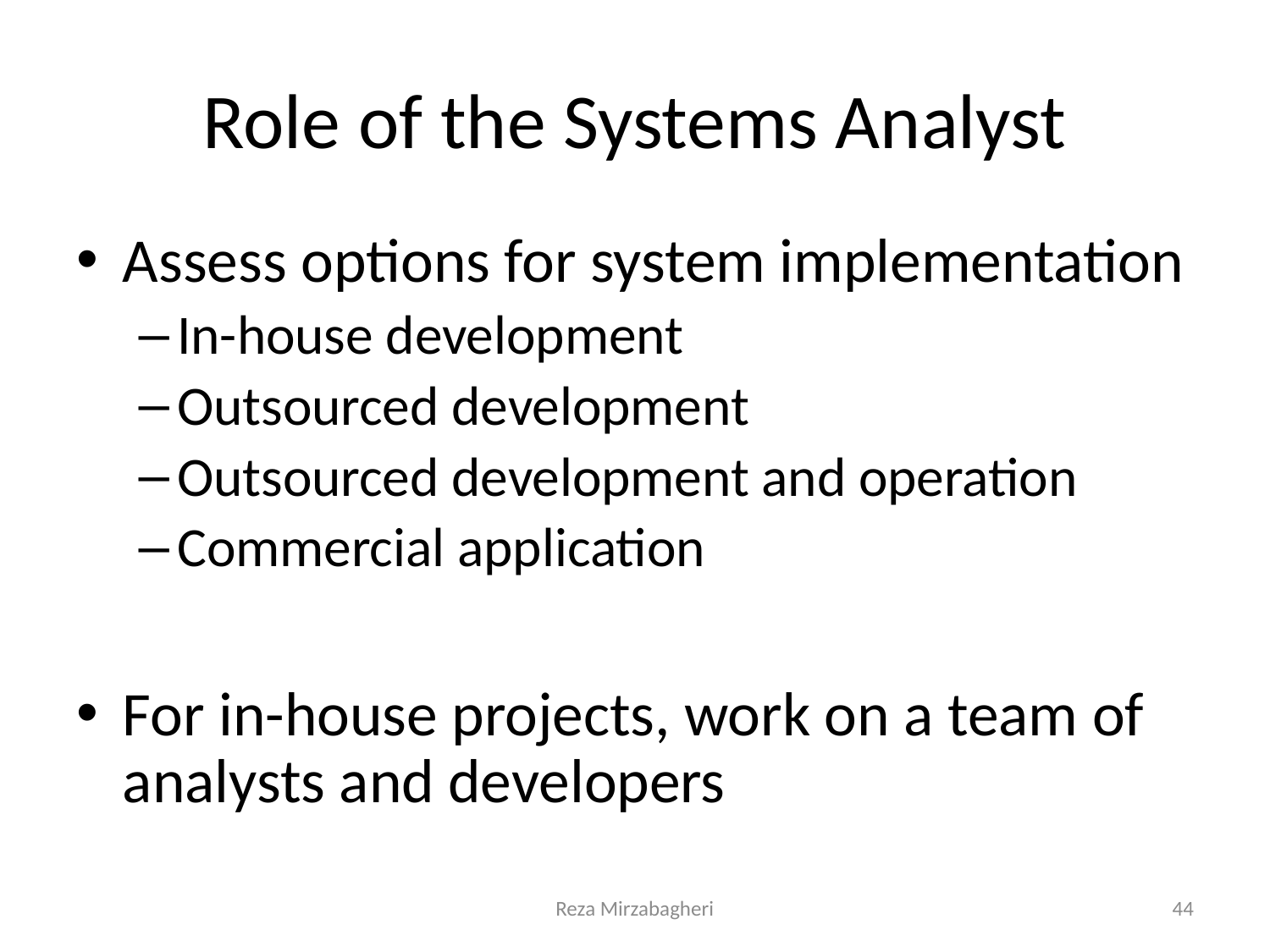

# Role of the Systems Analyst
Assess options for system implementation
In-house development
Outsourced development
Outsourced development and operation
Commercial application

For in-house projects, work on a team of analysts and developers
Reza Mirzabagheri
44